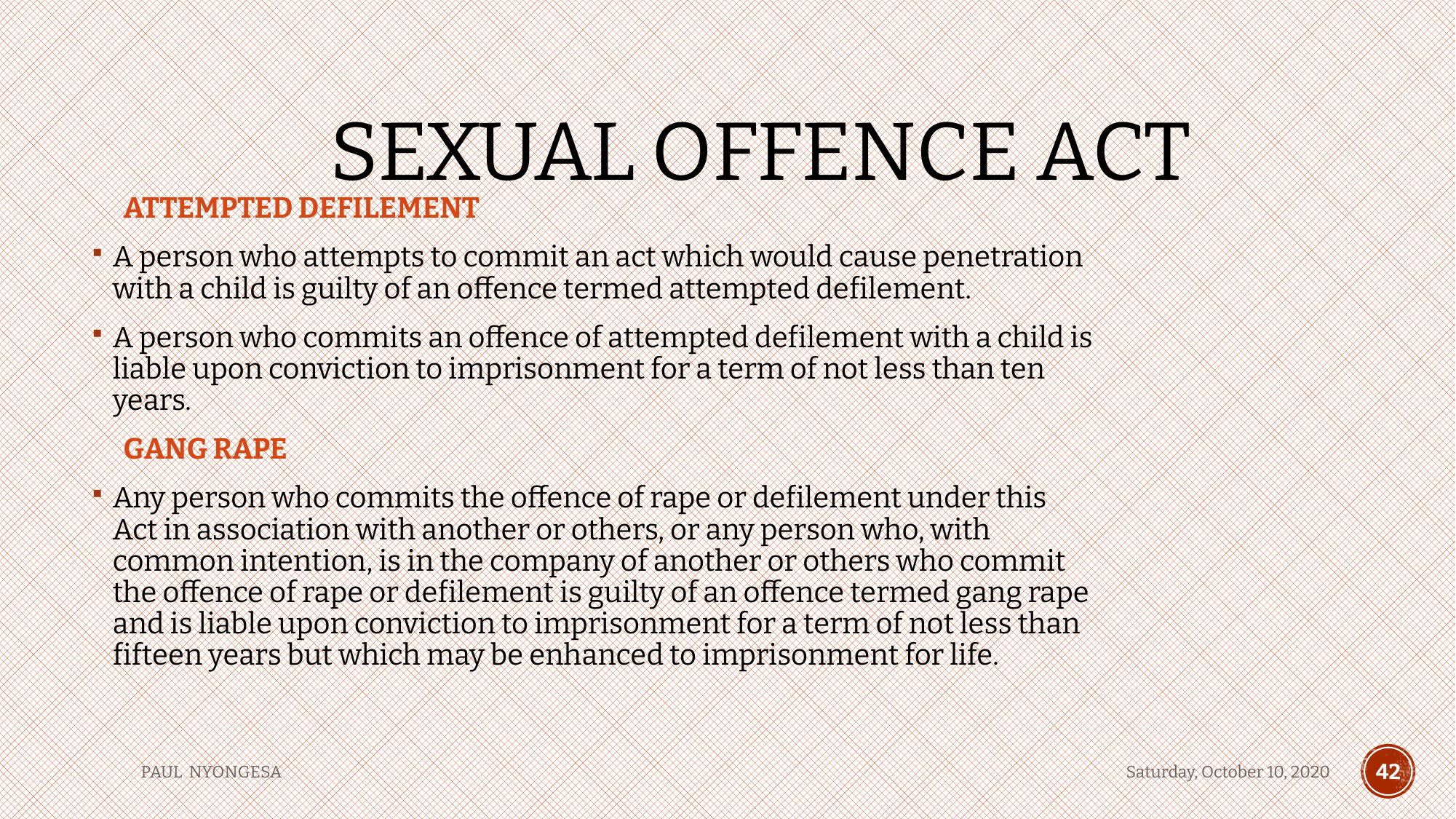

# Sexual Offence Act
      ATTEMPTED DEFILEMENT
A person who attempts to commit an act which would cause penetration with a child is guilty of an offence termed attempted defilement.
A person who commits an offence of attempted defilement with a child is liable upon conviction to imprisonment for a term of not less than ten years.
      GANG RAPE
Any person who commits the offence of rape or defilement under this Act in association with another or others, or any person who, with common intention, is in the company of another or others who commit the offence of rape or defilement is guilty of an offence termed gang rape and is liable upon conviction to imprisonment for a term of not less than fifteen years but which may be enhanced to imprisonment for life.

PAUL  NYONGESA
Saturday, October 10, 2020
42